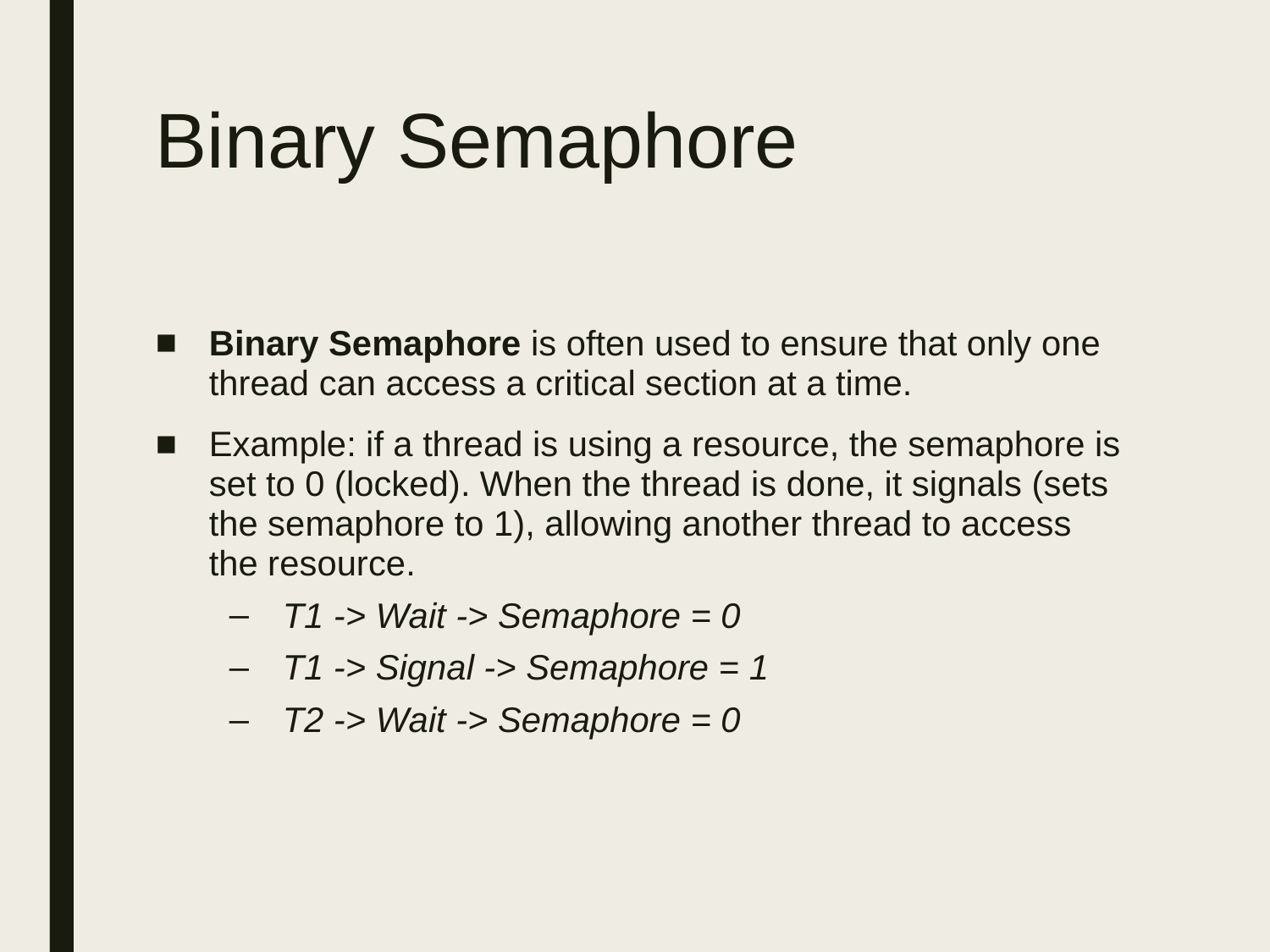

# Binary Semaphore
Binary Semaphore is often used to ensure that only one thread can access a critical section at a time.
Example: if a thread is using a resource, the semaphore is set to 0 (locked). When the thread is done, it signals (sets the semaphore to 1), allowing another thread to access the resource.
T1 -> Wait -> Semaphore = 0
T1 -> Signal -> Semaphore = 1
T2 -> Wait -> Semaphore = 0